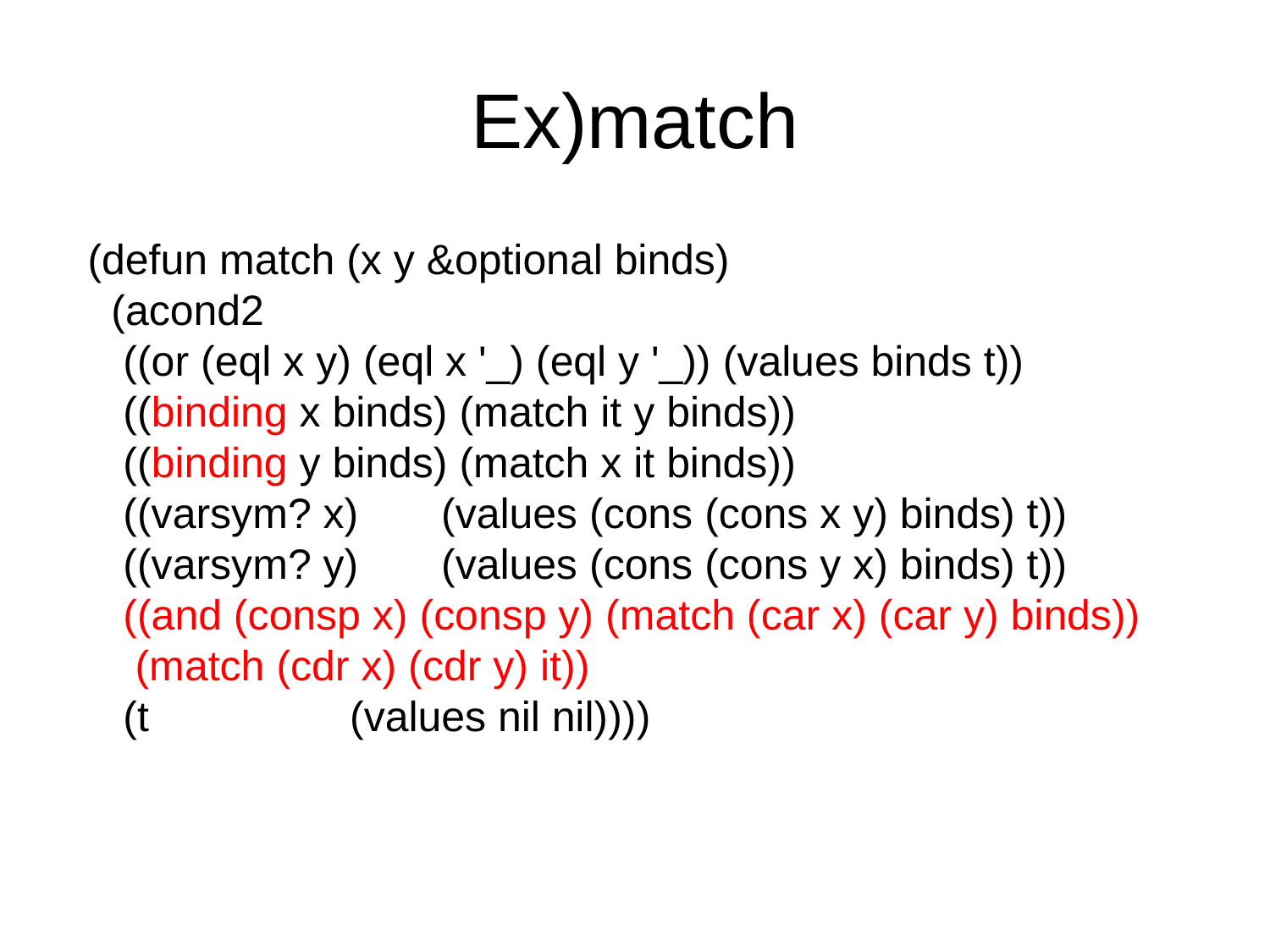

# Ex)match
(defun match (x y &optional binds)
  (acond2
   ((or (eql x y) (eql x '_) (eql y '_)) (values binds t))
   ((binding x binds) (match it y binds))
   ((binding y binds) (match x it binds))
   ((varsym? x)       (values (cons (cons x y) binds) t))
   ((varsym? y)       (values (cons (cons y x) binds) t))
   ((and (consp x) (consp y) (match (car x) (car y) binds))
    (match (cdr x) (cdr y) it))
   (t                 (values nil nil))))